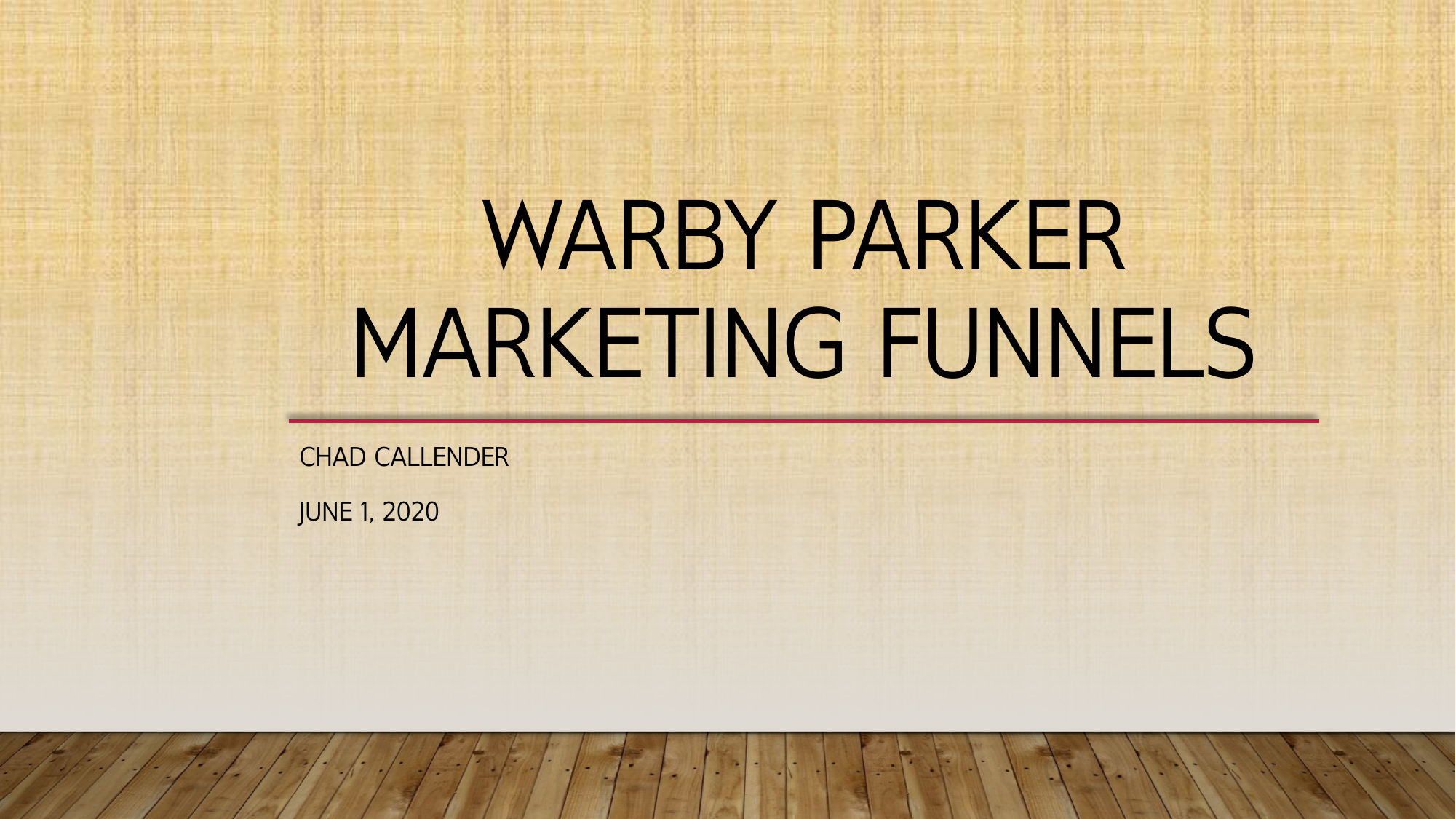

# Warby parker marketing Funnels
Chad callender
June 1, 2020